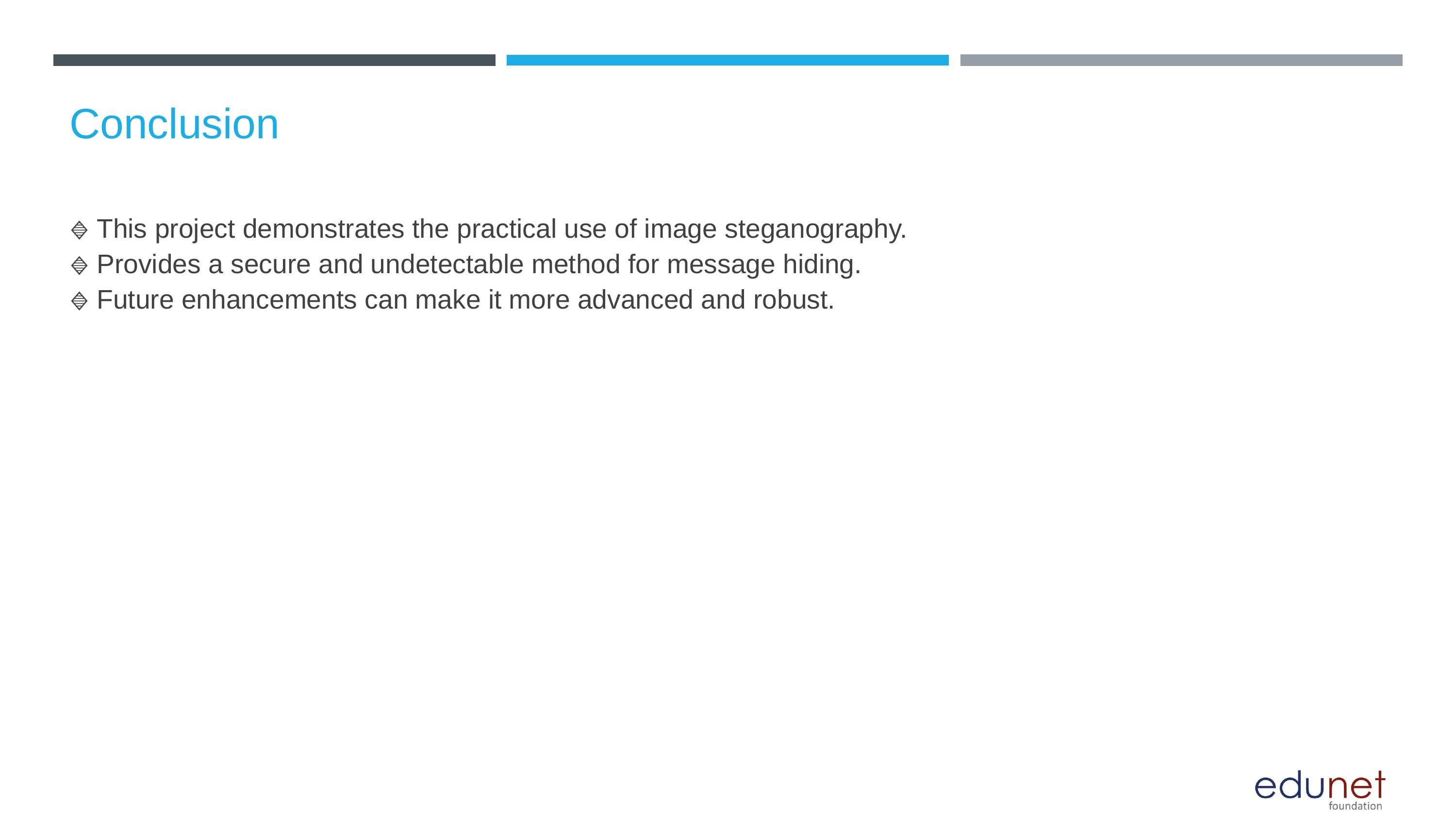

Conclusion

🔹 This project demonstrates the practical use of image steganography.
🔹 Provides a secure and undetectable method for message hiding.
🔹 Future enhancements can make it more advanced and robust.